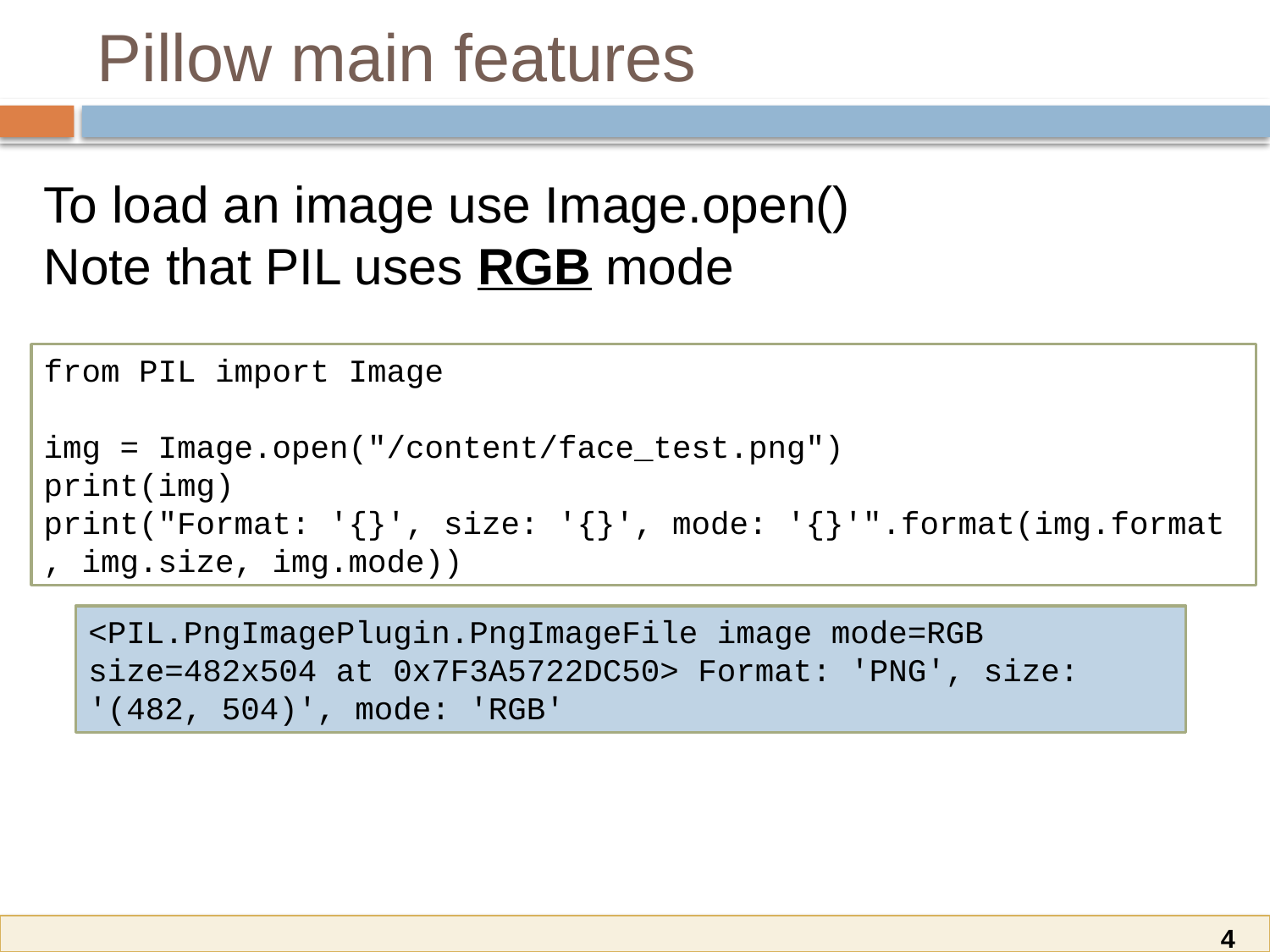

# Pillow main features
To load an image use Image.open()
Note that PIL uses RGB mode
from PIL import Image
img = Image.open("/content/face_test.png")
print(img)
print("Format: '{}', size: '{}', mode: '{}'".format(img.format, img.size, img.mode))
<PIL.PngImagePlugin.PngImageFile image mode=RGB size=482x504 at 0x7F3A5722DC50> Format: 'PNG', size: '(482, 504)', mode: 'RGB'
4